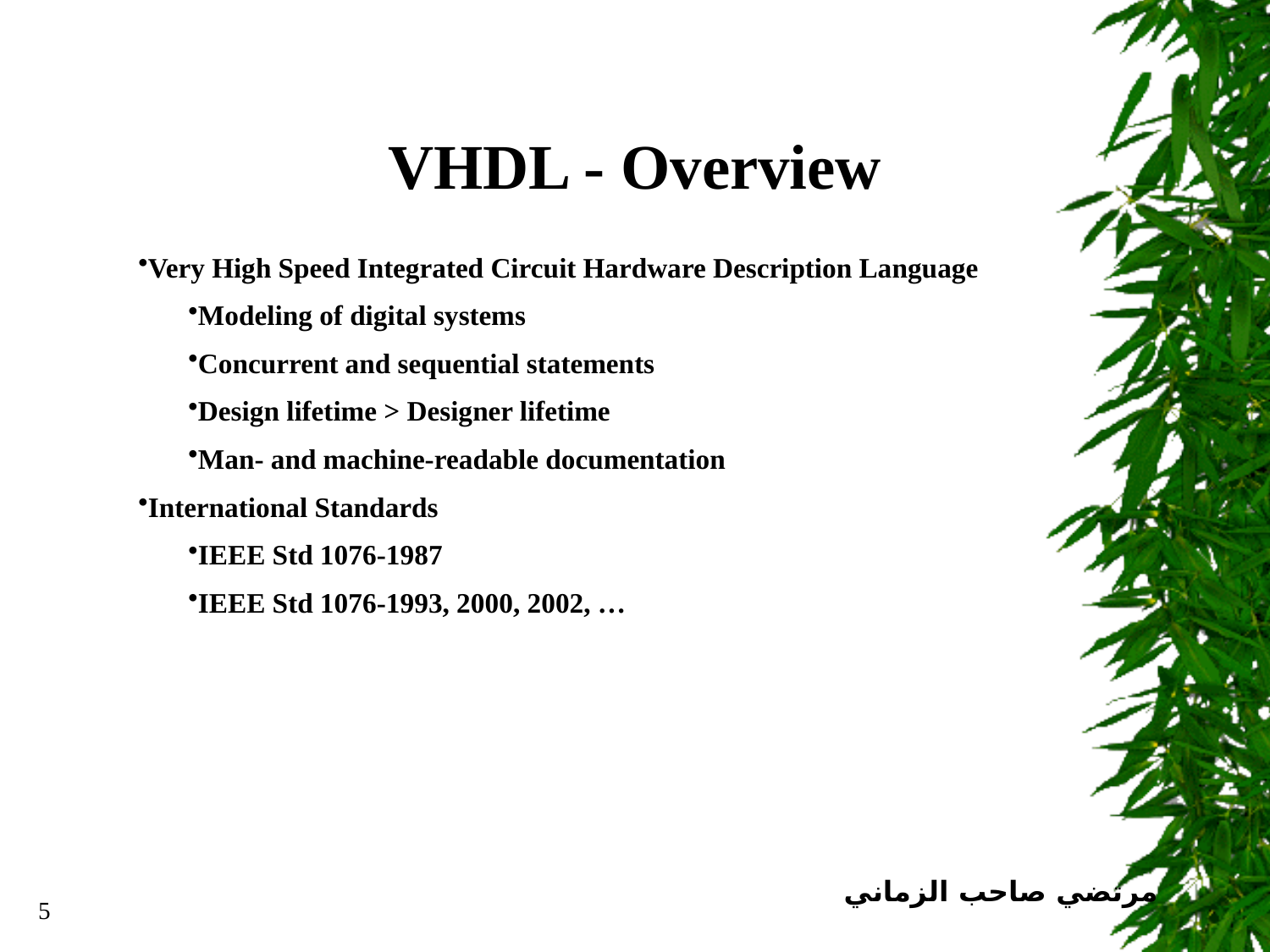

# VHDL - Overview
Very High Speed Integrated Circuit Hardware Description Language
Modeling of digital systems
Concurrent and sequential statements
Design lifetime > Designer lifetime
Man- and machine-readable documentation
International Standards
IEEE Std 1076-1987
IEEE Std 1076-1993, 2000, 2002, …

مرتضي صاحب الزماني
5